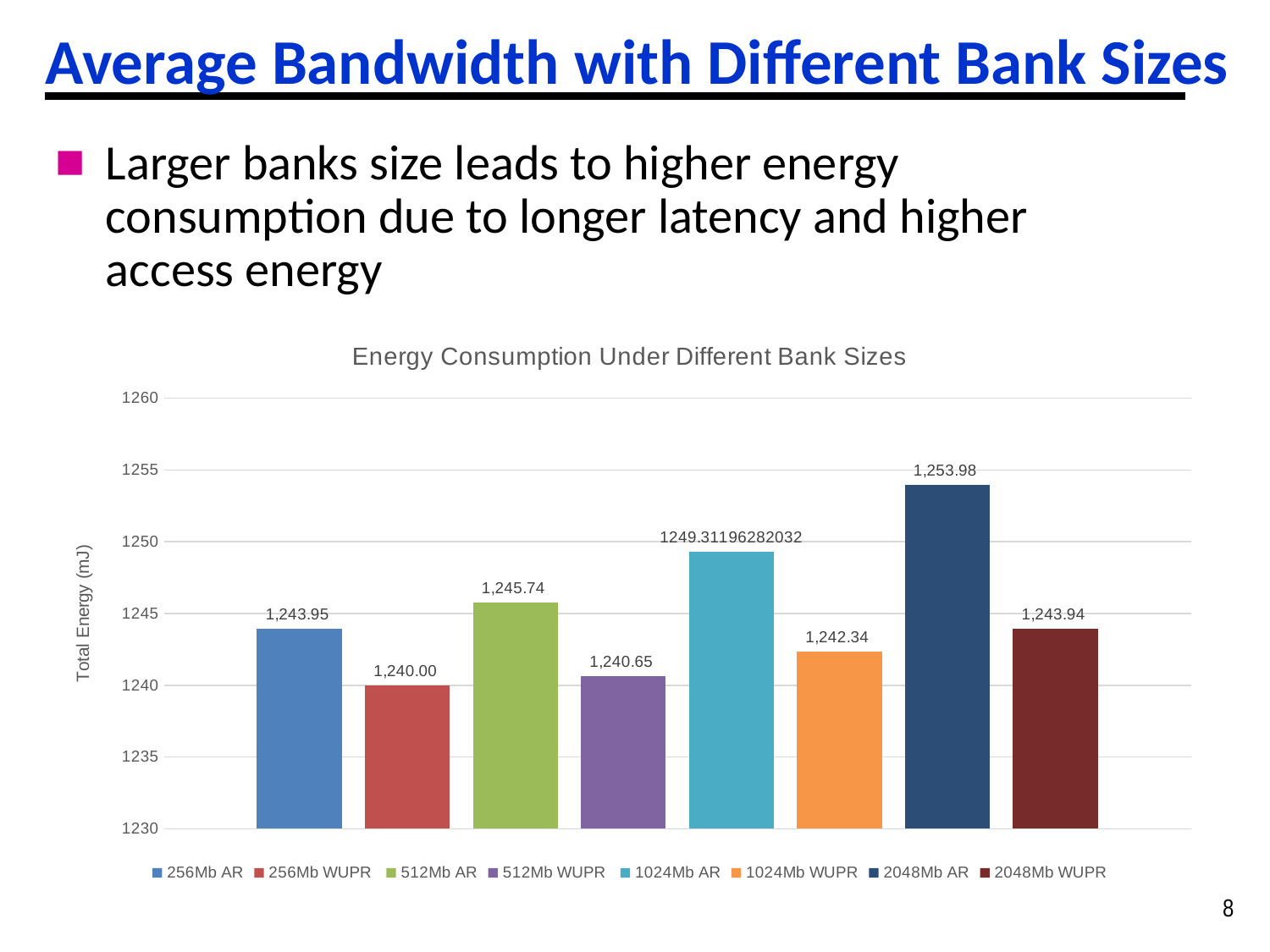

# Average Bandwidth with Different Bank Sizes
Larger banks size leads to higher energy consumption due to longer latency and higher access energy

### Chart: Energy Consumption Under Different Bank Sizes

| Category | 256Mb AR | 256Mb WUPR  | 512Mb AR | 512Mb WUPR  | 1024Mb AR | 1024Mb WUPR | 2048Mb AR | 2048Mb WUPR |
|---|---|---|---|---|---|---|---|---|
| Energy Consumption | 1243.9520660220799 | 1239.99669712506 | 1245.73825153458 | 1240.6457874059 | 1249.3119628203199 | 1242.33580177428 | 1253.9757488768798 | 1243.94143042226 |